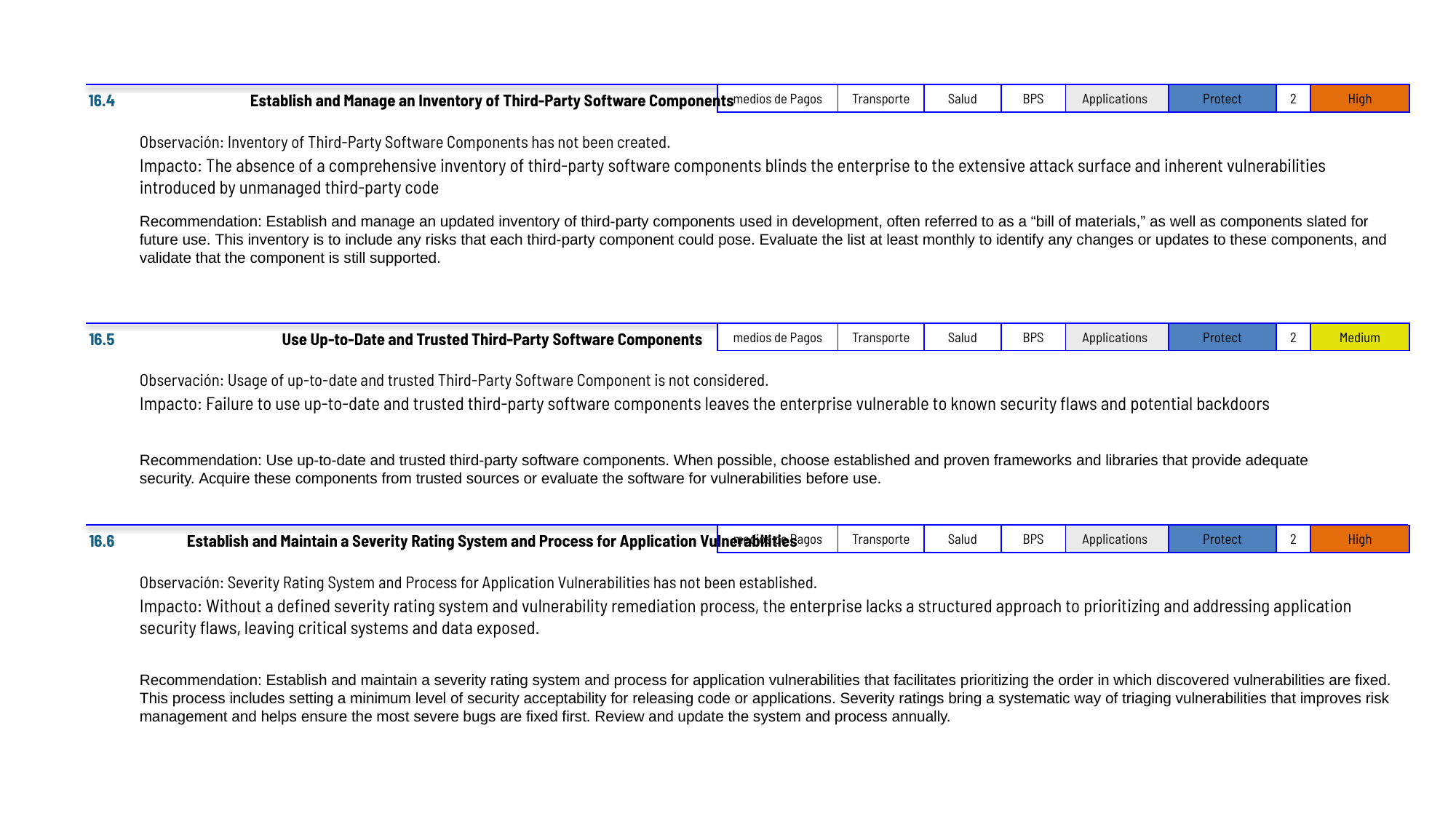

16.4
Establish and Manage an Inventory of Third-Party Software Components
| medios de Pagos | Transporte | Salud | BPS |
| --- | --- | --- | --- |
| Applications | Protect | 2 | High |
| --- | --- | --- | --- |
Observación: Inventory of Third-Party Software Components has not been created.
Impacto: The absence of a comprehensive inventory of third-party software components blinds the enterprise to the extensive attack surface and inherent vulnerabilities introduced by unmanaged third-party code
Recommendation: Establish and manage an updated inventory of third-party components used in development, often referred to as a “bill of materials,” as well as components slated for future use. This inventory is to include any risks that each third-party component could pose. Evaluate the list at least monthly to identify any changes or updates to these components, and validate that the component is still supported.
16.5
Use Up-to-Date and Trusted Third-Party Software Components
| medios de Pagos | Transporte | Salud | BPS |
| --- | --- | --- | --- |
| Applications | Protect | 2 | Medium |
| --- | --- | --- | --- |
Observación: Usage of up-to-date and trusted Third-Party Software Component is not considered.
Impacto: Failure to use up-to-date and trusted third-party software components leaves the enterprise vulnerable to known security flaws and potential backdoors
Recommendation: Use up-to-date and trusted third-party software components. When possible, choose established and proven frameworks and libraries that provide adequate security. Acquire these components from trusted sources or evaluate the software for vulnerabilities before use.
16.6
Establish and Maintain a Severity Rating System and Process for Application Vulnerabilities
| medios de Pagos | Transporte | Salud | BPS |
| --- | --- | --- | --- |
| Applications | Protect | 2 | High |
| --- | --- | --- | --- |
Observación: Severity Rating System and Process for Application Vulnerabilities has not been established.
Impacto: Without a defined severity rating system and vulnerability remediation process, the enterprise lacks a structured approach to prioritizing and addressing application security flaws, leaving critical systems and data exposed.
Recommendation: Establish and maintain a severity rating system and process for application vulnerabilities that facilitates prioritizing the order in which discovered vulnerabilities are fixed. This process includes setting a minimum level of security acceptability for releasing code or applications. Severity ratings bring a systematic way of triaging vulnerabilities that improves risk management and helps ensure the most severe bugs are fixed first. Review and update the system and process annually.